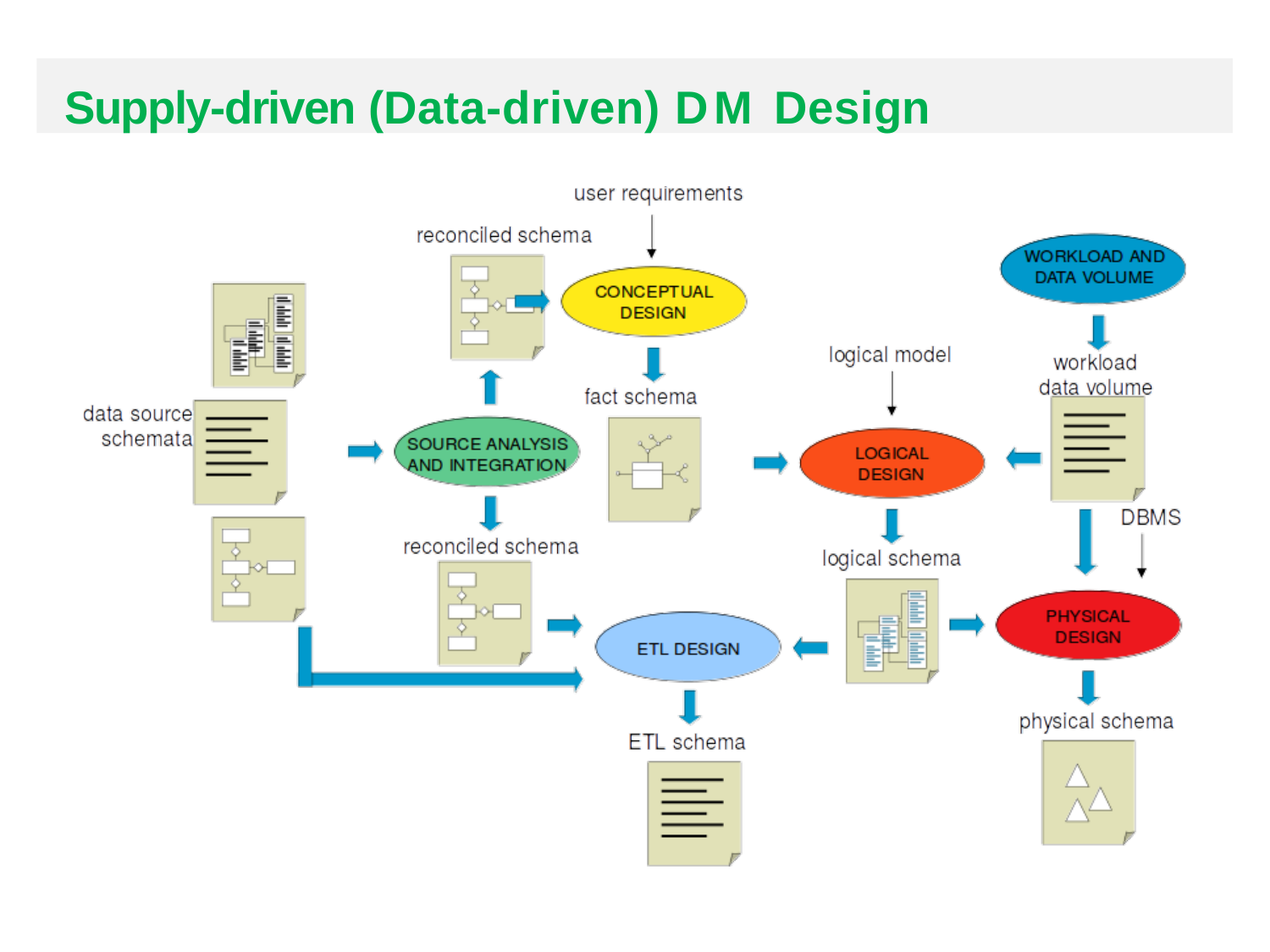

Supply-driven (Data-driven) DM Design

DATA WAREHOUSE: DESIGN - 2